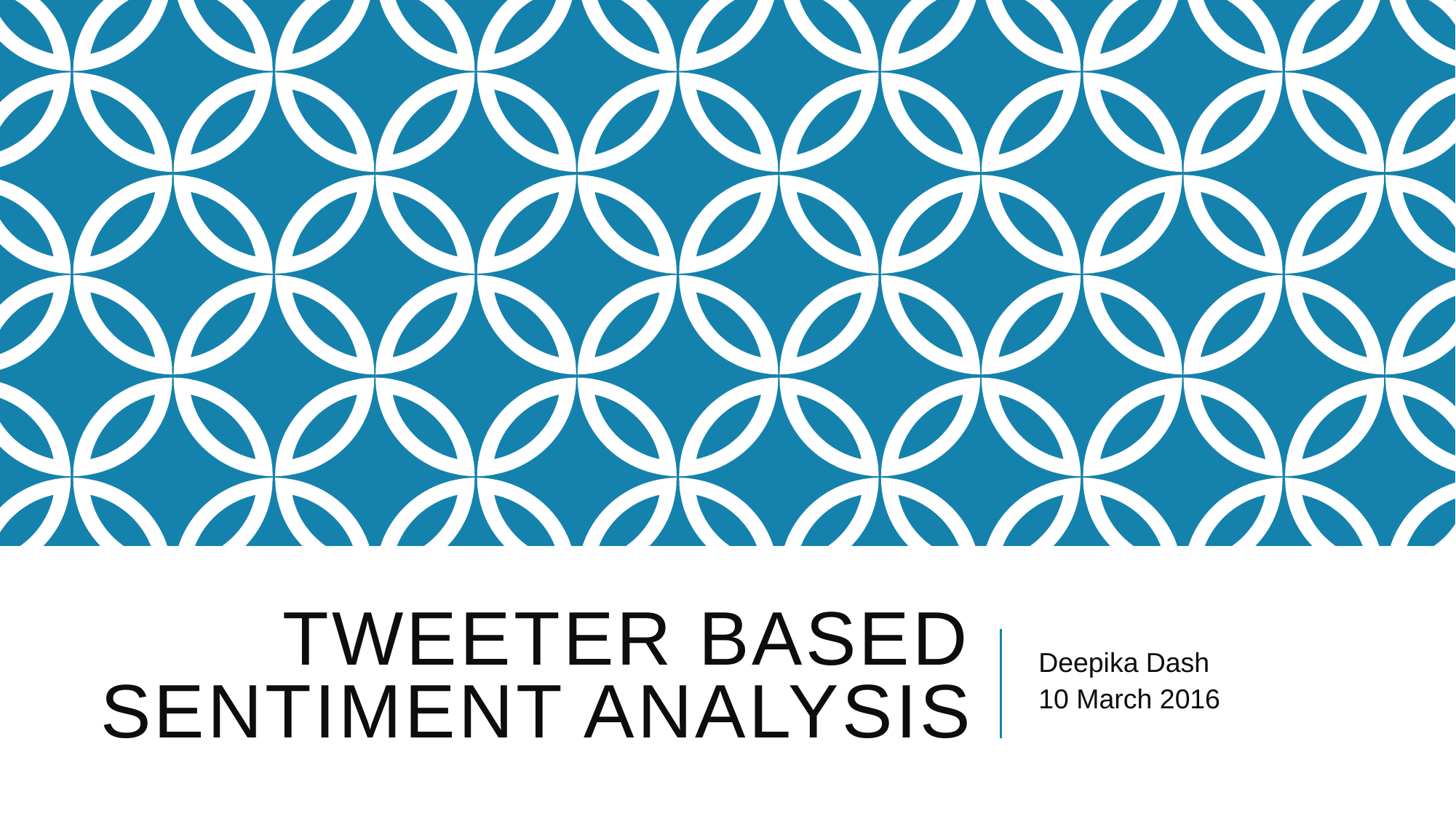

# TWEETER BASED Sentiment ANALYSIS
Deepika Dash
10 March 2016